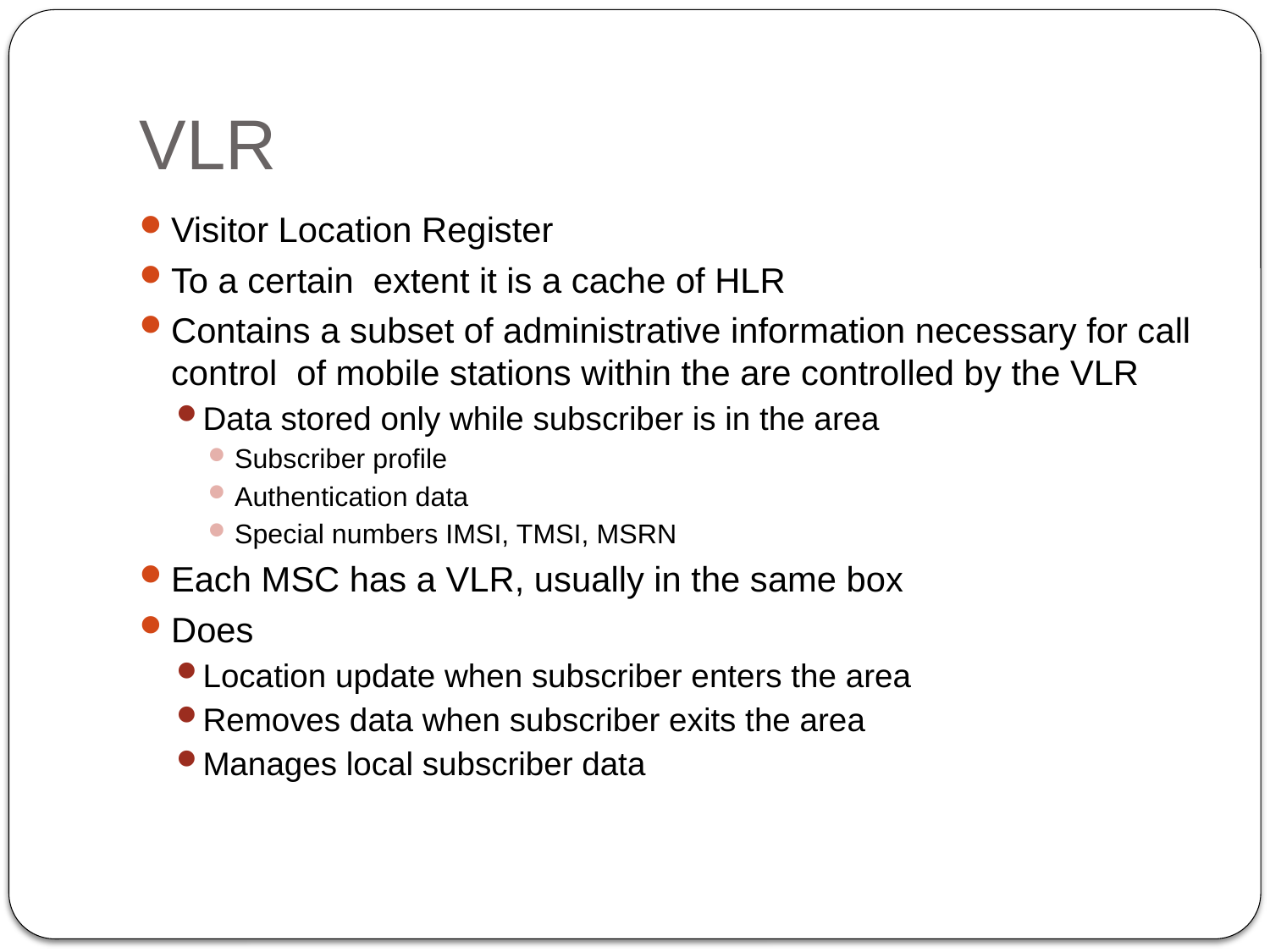

# VLR
Visitor Location Register
To a certain  extent it is a cache of HLR
Contains a subset of administrative information necessary for call control  of mobile stations within the are controlled by the VLR
Data stored only while subscriber is in the area
Subscriber profile
Authentication data
Special numbers IMSI, TMSI, MSRN
Each MSC has a VLR, usually in the same box
Does
Location update when subscriber enters the area
Removes data when subscriber exits the area
Manages local subscriber data